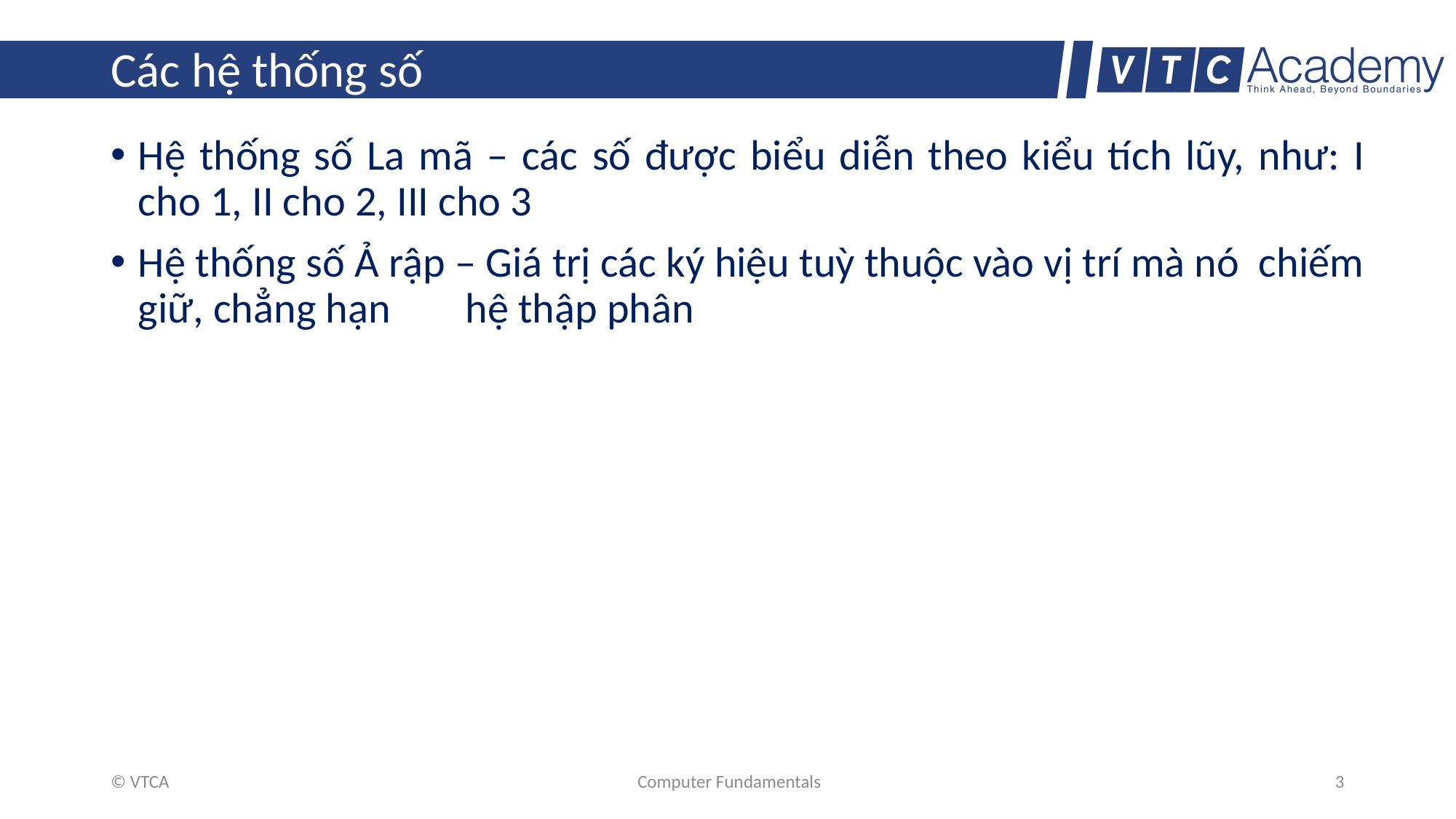

# Các hệ thống số
Hệ thống số La mã – các số được biểu diễn theo kiểu tích lũy, như: I cho 1, II cho 2, III cho 3
Hệ thống số Ả rập – Giá trị các ký hiệu tuỳ thuộc vào vị trí mà nó  chiếm giữ, chẳng hạn	hệ thập phân
© VTCA
Computer Fundamentals
3